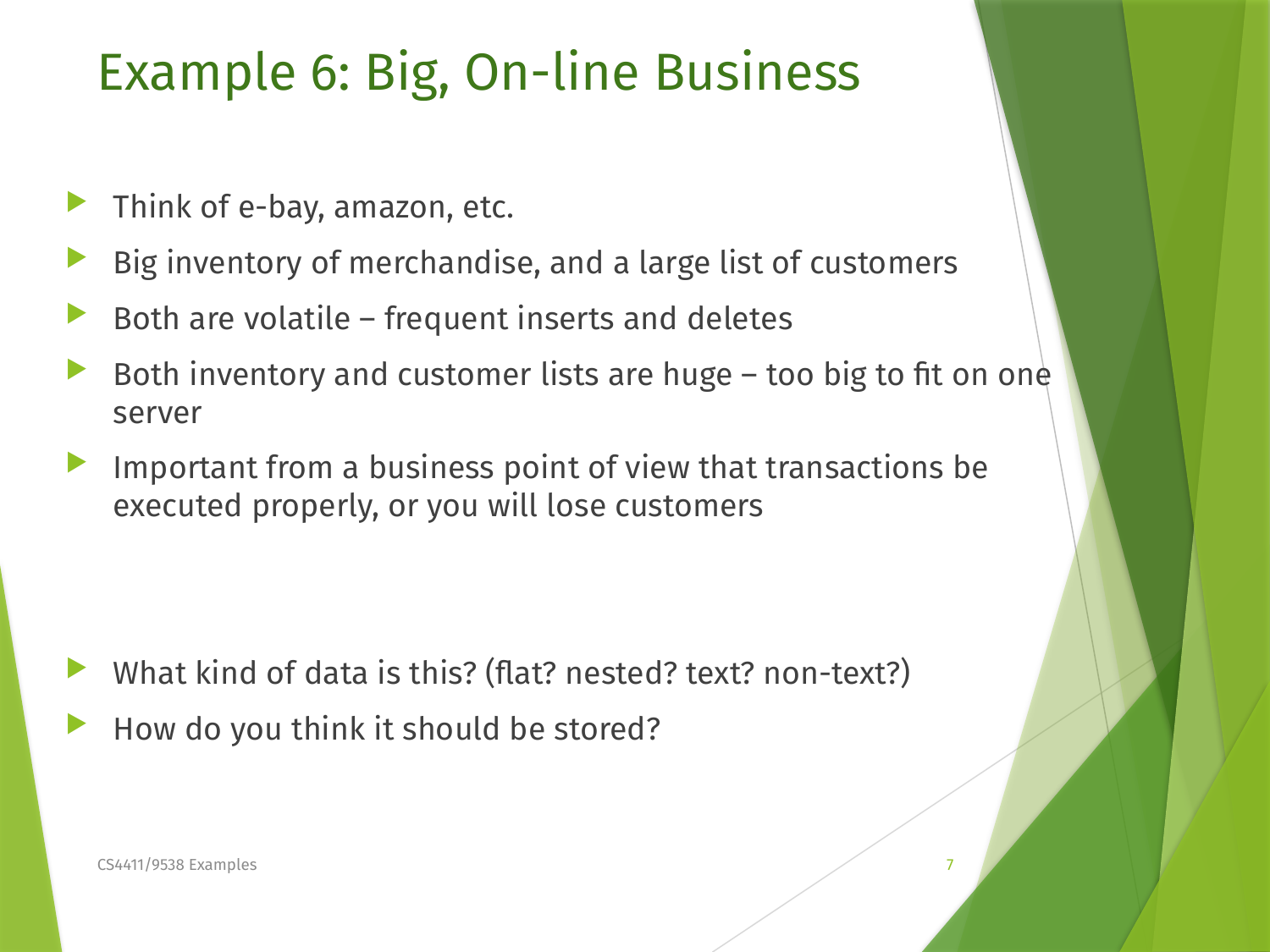

# Example 6: Big, On-line Business
Think of e-bay, amazon, etc.
Big inventory of merchandise, and a large list of customers
Both are volatile – frequent inserts and deletes
Both inventory and customer lists are huge – too big to fit on one server
Important from a business point of view that transactions be executed properly, or you will lose customers

What kind of data is this? (flat? nested? text? non-text?)
How do you think it should be stored?

CS4411/9538 Examples
7